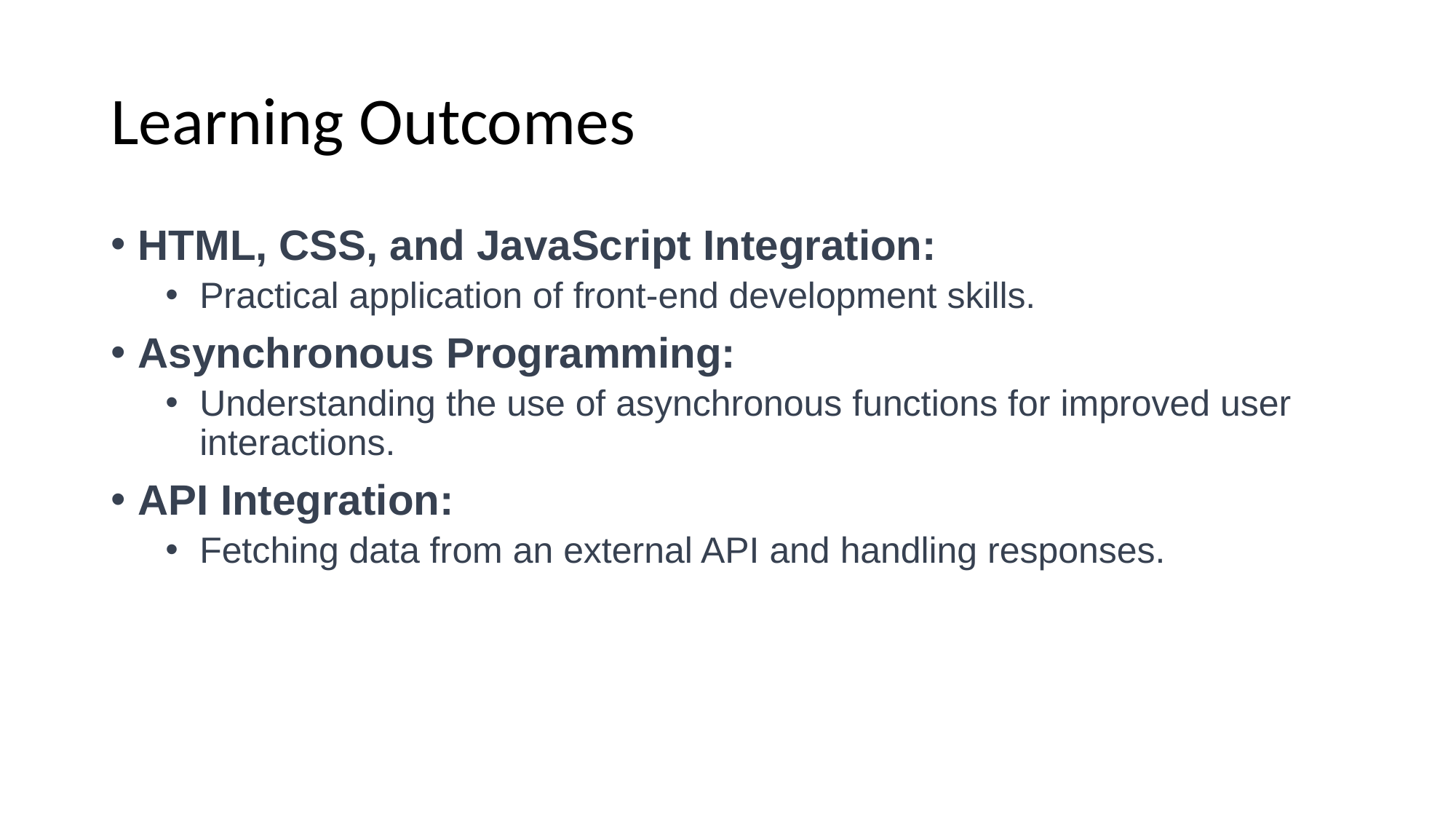

# Learning Outcomes
HTML, CSS, and JavaScript Integration:
Practical application of front-end development skills.
Asynchronous Programming:
Understanding the use of asynchronous functions for improved user interactions.
API Integration:
Fetching data from an external API and handling responses.